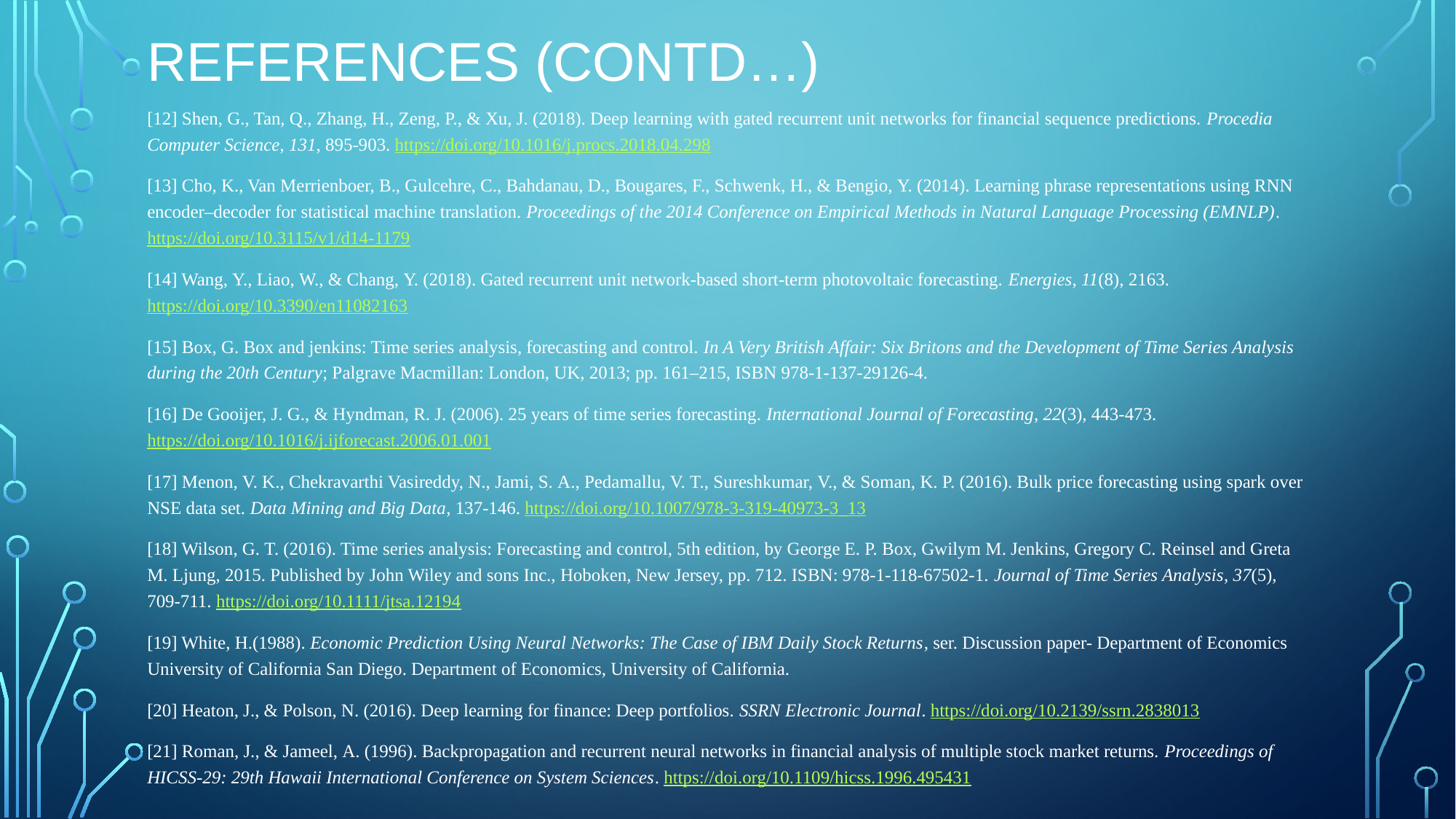

# References (CONTD…)
[12] Shen, G., Tan, Q., Zhang, H., Zeng, P., & Xu, J. (2018). Deep learning with gated recurrent unit networks for financial sequence predictions. Procedia Computer Science, 131, 895-903. https://doi.org/10.1016/j.procs.2018.04.298
[13] Cho, K., Van Merrienboer, B., Gulcehre, C., Bahdanau, D., Bougares, F., Schwenk, H., & Bengio, Y. (2014). Learning phrase representations using RNN encoder–decoder for statistical machine translation. Proceedings of the 2014 Conference on Empirical Methods in Natural Language Processing (EMNLP). https://doi.org/10.3115/v1/d14-1179
[14] Wang, Y., Liao, W., & Chang, Y. (2018). Gated recurrent unit network-based short-term photovoltaic forecasting. Energies, 11(8), 2163. https://doi.org/10.3390/en11082163
[15] Box, G. Box and jenkins: Time series analysis, forecasting and control. In A Very British Affair: Six Britons and the Development of Time Series Analysis during the 20th Century; Palgrave Macmillan: London, UK, 2013; pp. 161–215, ISBN 978-1-137-29126-4.
[16] De Gooijer, J. G., & Hyndman, R. J. (2006). 25 years of time series forecasting. International Journal of Forecasting, 22(3), 443-473. https://doi.org/10.1016/j.ijforecast.2006.01.001
[17] Menon, V. K., Chekravarthi Vasireddy, N., Jami, S. A., Pedamallu, V. T., Sureshkumar, V., & Soman, K. P. (2016). Bulk price forecasting using spark over NSE data set. Data Mining and Big Data, 137-146. https://doi.org/10.1007/978-3-319-40973-3_13
[18] Wilson, G. T. (2016). Time series analysis: Forecasting and control, 5th edition, by George E. P. Box, Gwilym M. Jenkins, Gregory C. Reinsel and Greta M. Ljung, 2015. Published by John Wiley and sons Inc., Hoboken, New Jersey, pp. 712. ISBN: 978-1-118-67502-1. Journal of Time Series Analysis, 37(5), 709-711. https://doi.org/10.1111/jtsa.12194
[19] White, H.(1988). Economic Prediction Using Neural Networks: The Case of IBM Daily Stock Returns, ser. Discussion paper- Department of Economics University of California San Diego. Department of Economics, University of California.
[20] Heaton, J., & Polson, N. (2016). Deep learning for finance: Deep portfolios. SSRN Electronic Journal. https://doi.org/10.2139/ssrn.2838013
[21] Roman, J., & Jameel, A. (1996). Backpropagation and recurrent neural networks in financial analysis of multiple stock market returns. Proceedings of HICSS-29: 29th Hawaii International Conference on System Sciences. https://doi.org/10.1109/hicss.1996.495431